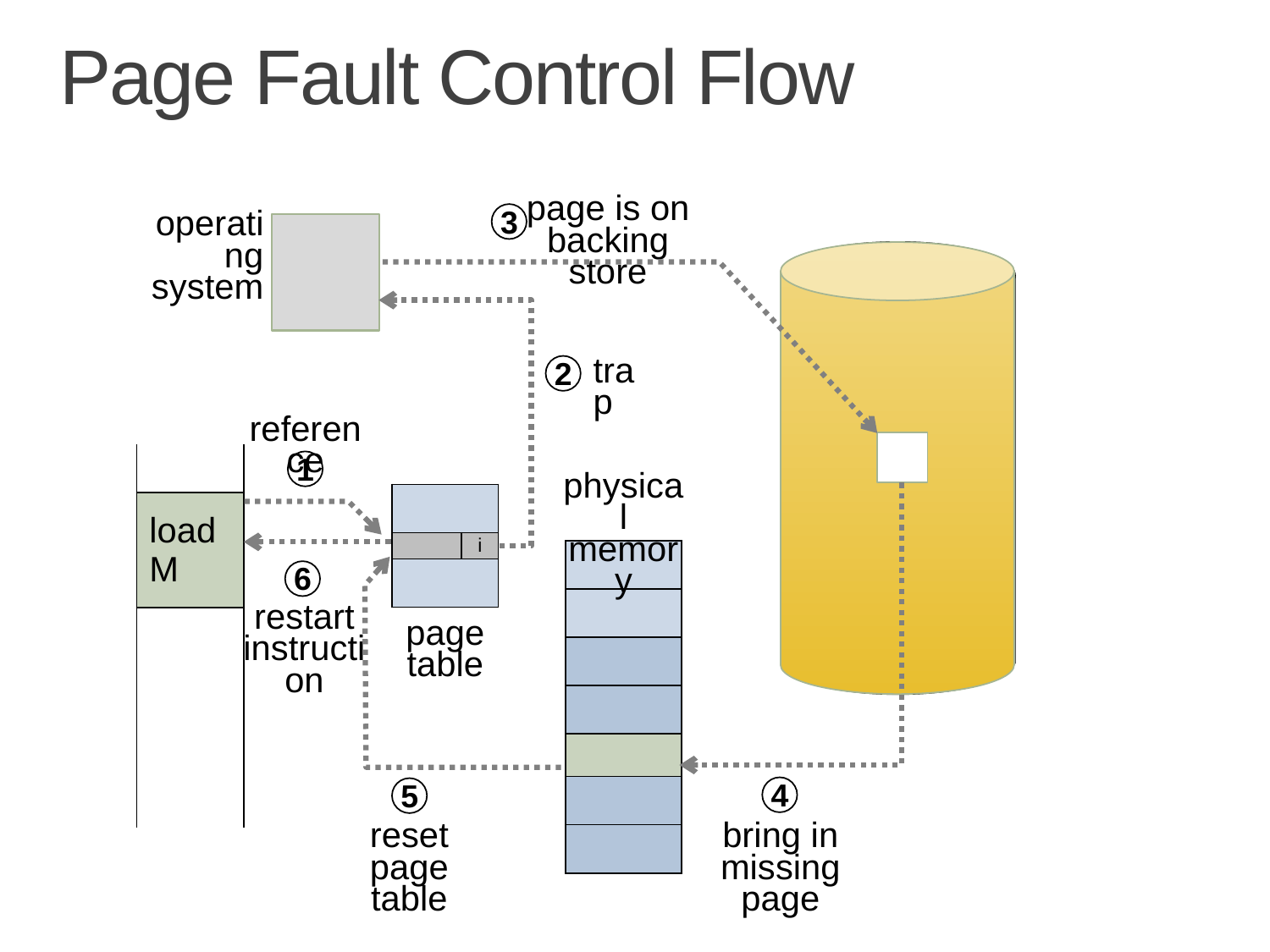

# Page Fault Control Flow
page is on backing store
operating system
3

trap
2
reference

|  |
| --- |
| load M |
|  |
1
physical
memory

|  |  |
| --- | --- |
|  | i |
|  |  |

|  |
| --- |
|  |
|  |
|  |
|  |
|  |
|  |

6
restart
instruction
page table
4
5
reset
page table
bring in missing page